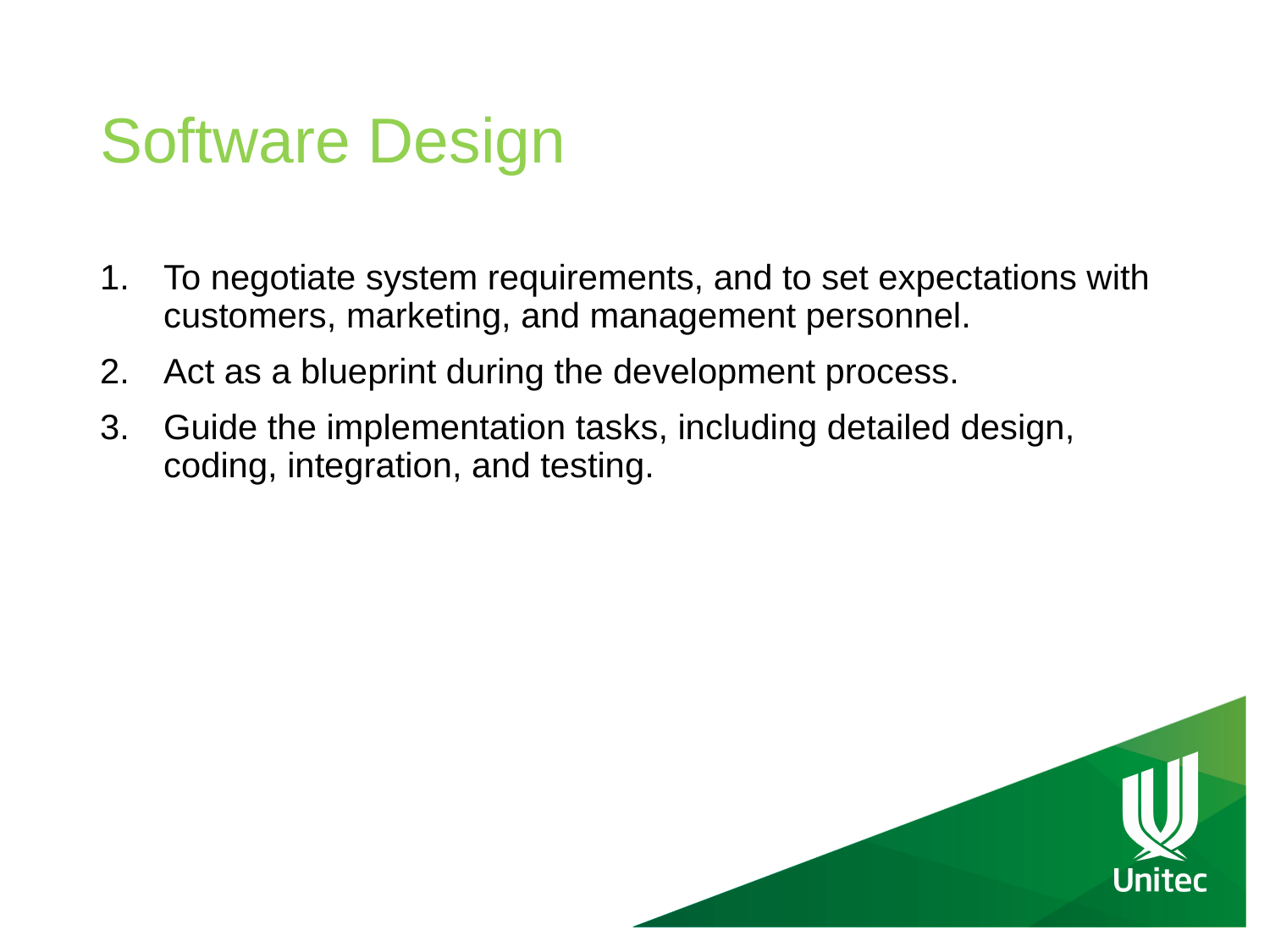

# Software Design
To negotiate system requirements, and to set expectations with customers, marketing, and management personnel.
Act as a blueprint during the development process.
Guide the implementation tasks, including detailed design, coding, integration, and testing.